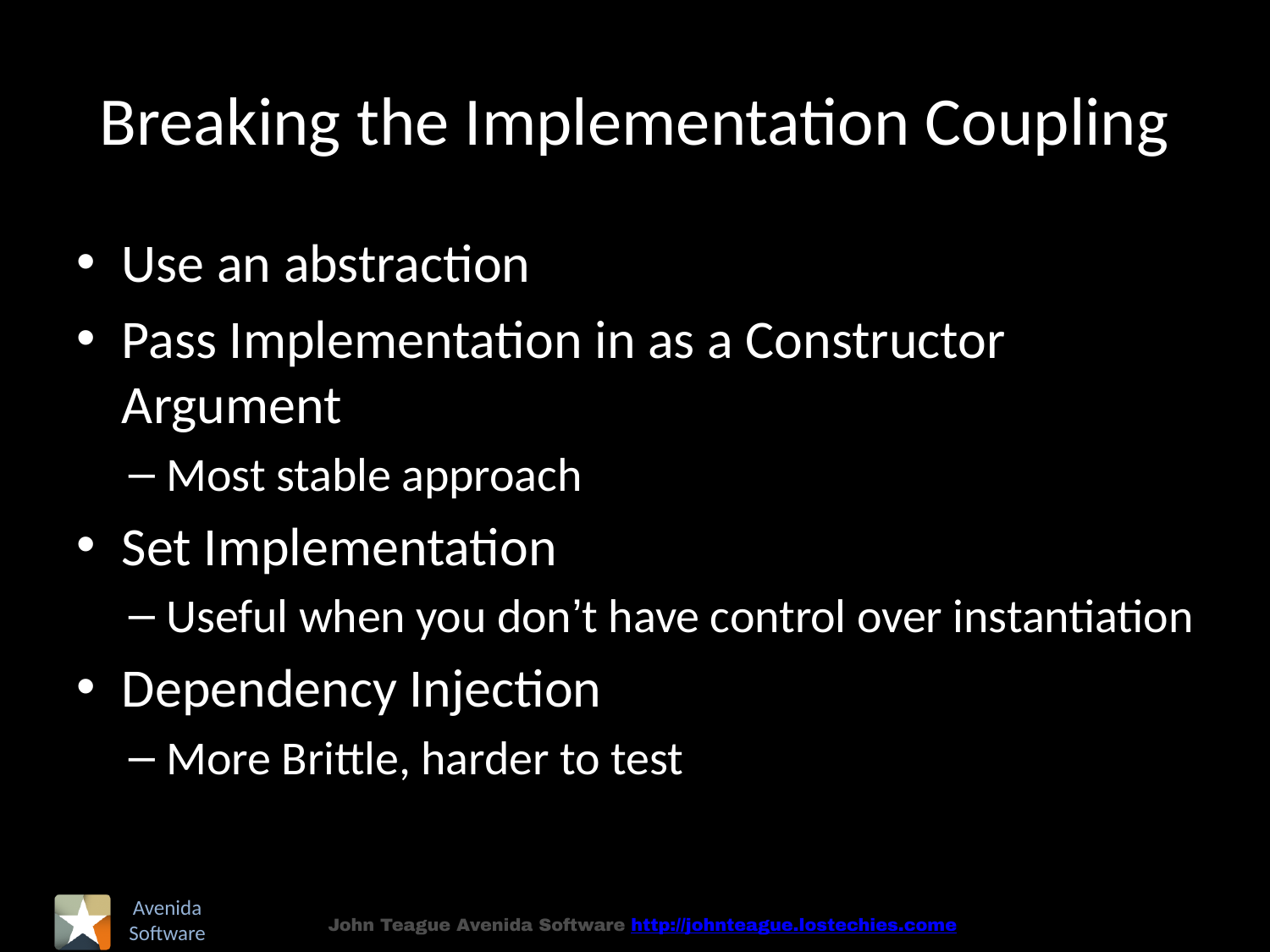

# Breaking the Implementation Coupling
Use an abstraction
Pass Implementation in as a Constructor Argument
Most stable approach
Set Implementation
Useful when you don’t have control over instantiation
Dependency Injection
More Brittle, harder to test
John Teague Avenida Software http://johnteague.lostechies.come